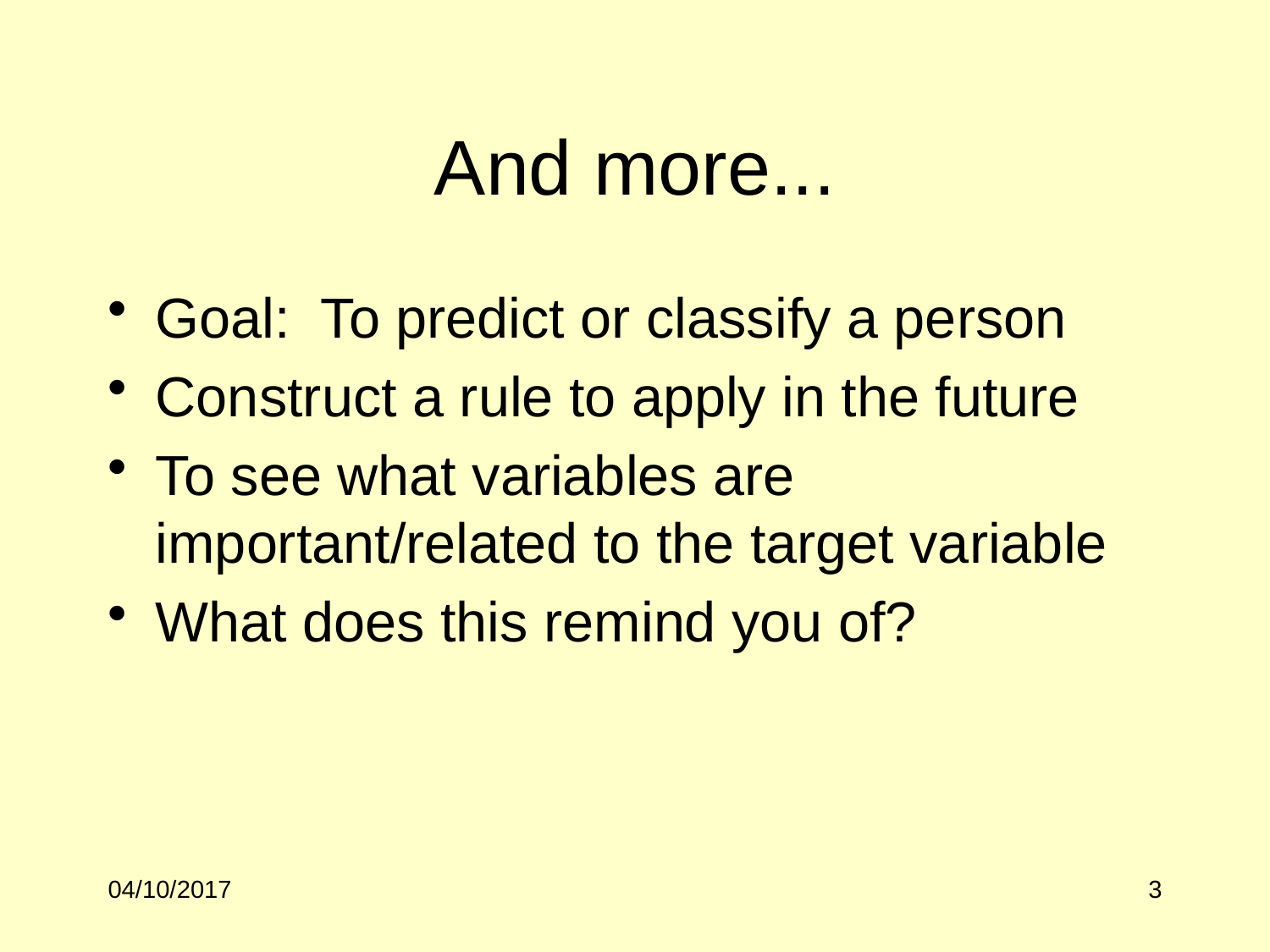

# And more...
Goal:  To predict or classify a person
Construct a rule to apply in the future
To see what variables are important/related to the target variable
What does this remind you of?
04/10/2017
3